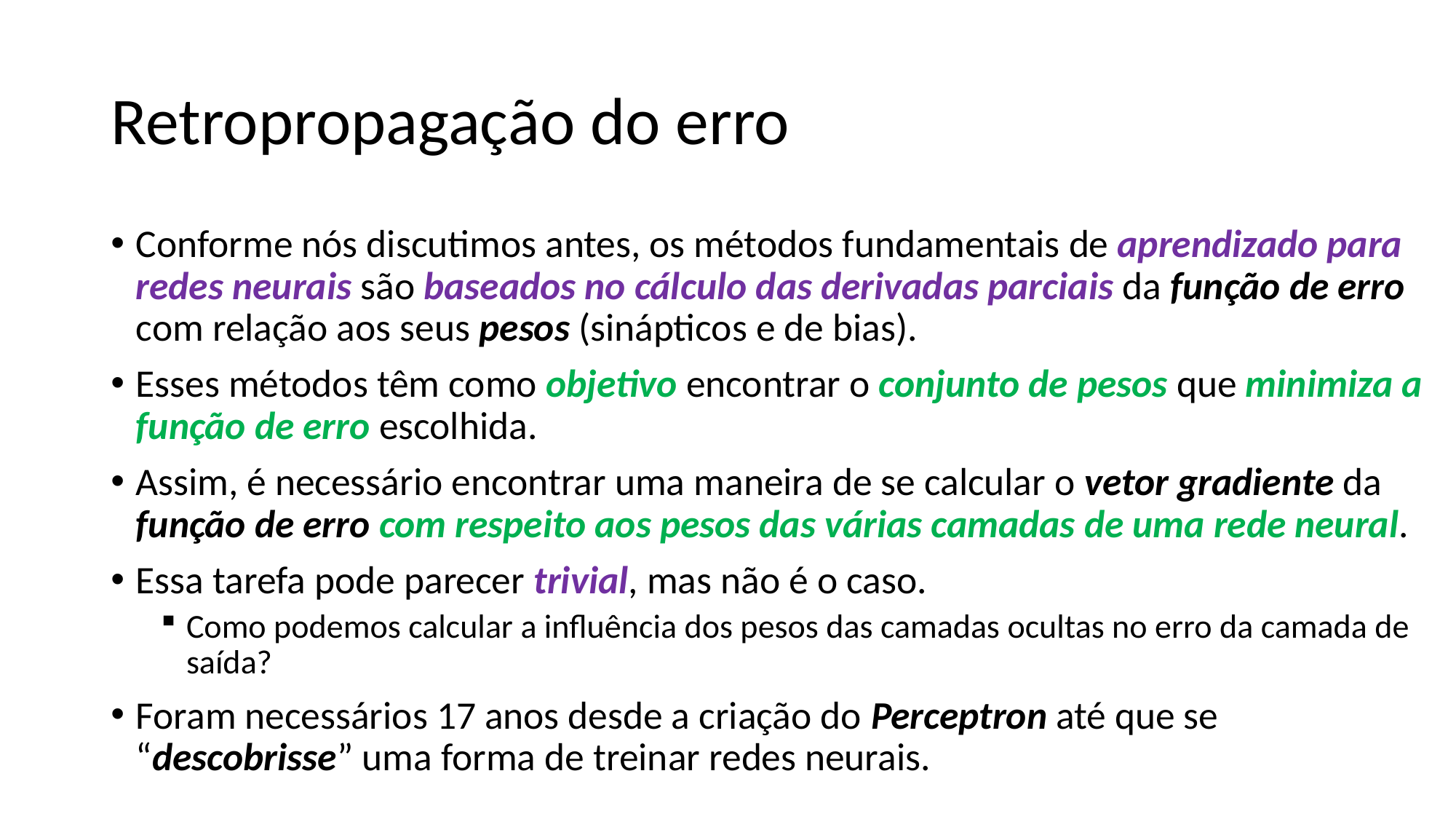

# Retropropagação do erro
Conforme nós discutimos antes, os métodos fundamentais de aprendizado para redes neurais são baseados no cálculo das derivadas parciais da função de erro com relação aos seus pesos (sinápticos e de bias).
Esses métodos têm como objetivo encontrar o conjunto de pesos que minimiza a função de erro escolhida.
Assim, é necessário encontrar uma maneira de se calcular o vetor gradiente da função de erro com respeito aos pesos das várias camadas de uma rede neural.
Essa tarefa pode parecer trivial, mas não é o caso.
Como podemos calcular a influência dos pesos das camadas ocultas no erro da camada de saída?
Foram necessários 17 anos desde a criação do Perceptron até que se “descobrisse” uma forma de treinar redes neurais.